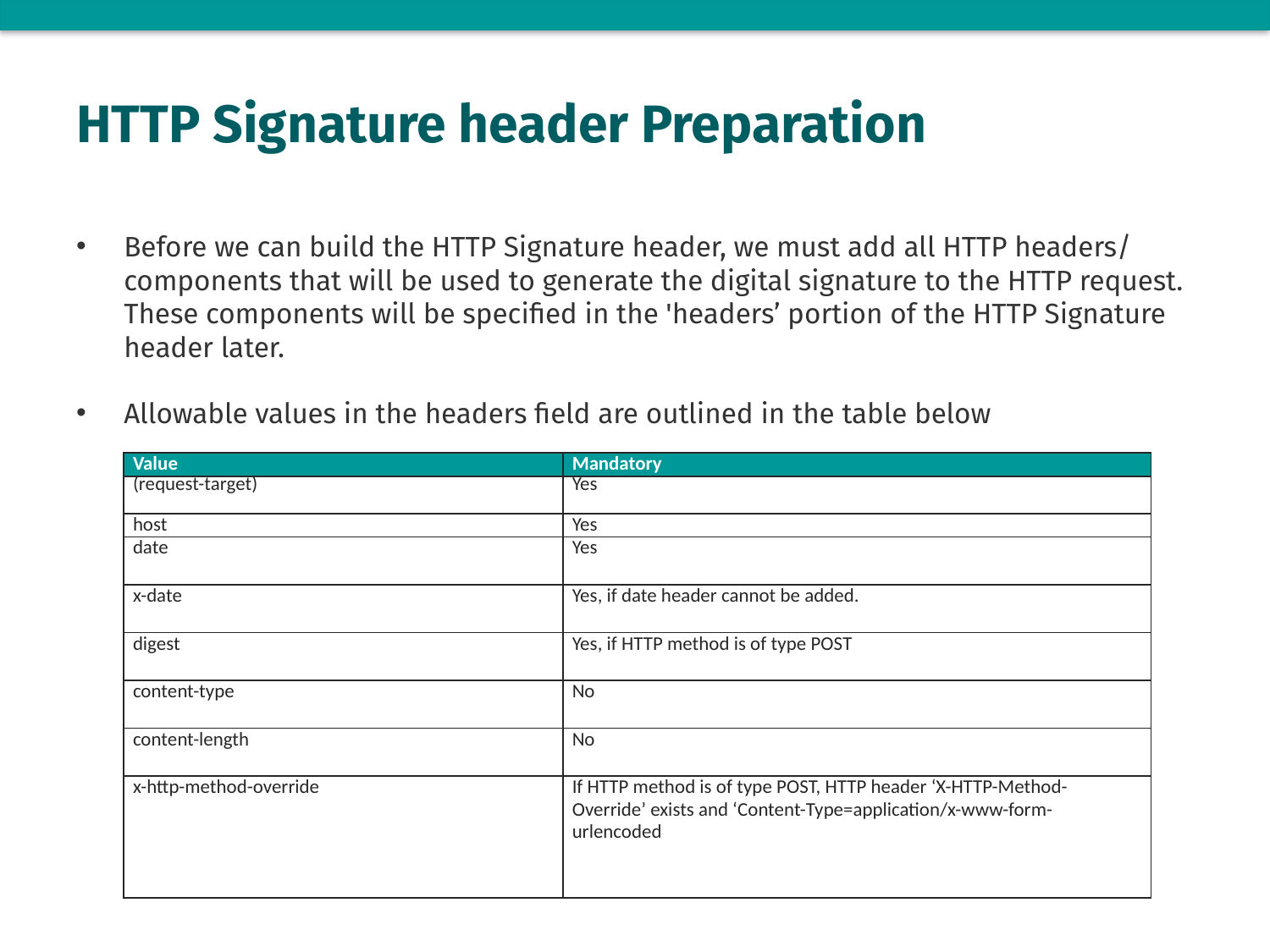

# HTTP Signature header Preparation
Before we can build the HTTP Signature header, we must add all HTTP headers/ components that will be used to generate the digital signature to the HTTP request. These components will be specified in the 'headers’ portion of the HTTP Signature header later.
Allowable values in the headers field are outlined in the table below

| Value | Mandatory |
| --- | --- |
| (request-target) | Yes |
| host | Yes |
| date | Yes |
| x-date | Yes, if date header cannot be added. |
| digest | Yes, if HTTP method is of type POST |
| content-type | No |
| content-length | No |
| x-http-method-override | If HTTP method is of type POST, HTTP header ‘X-HTTP-Method-Override’ exists and ‘Content-Type=application/x-www-form-urlencoded |